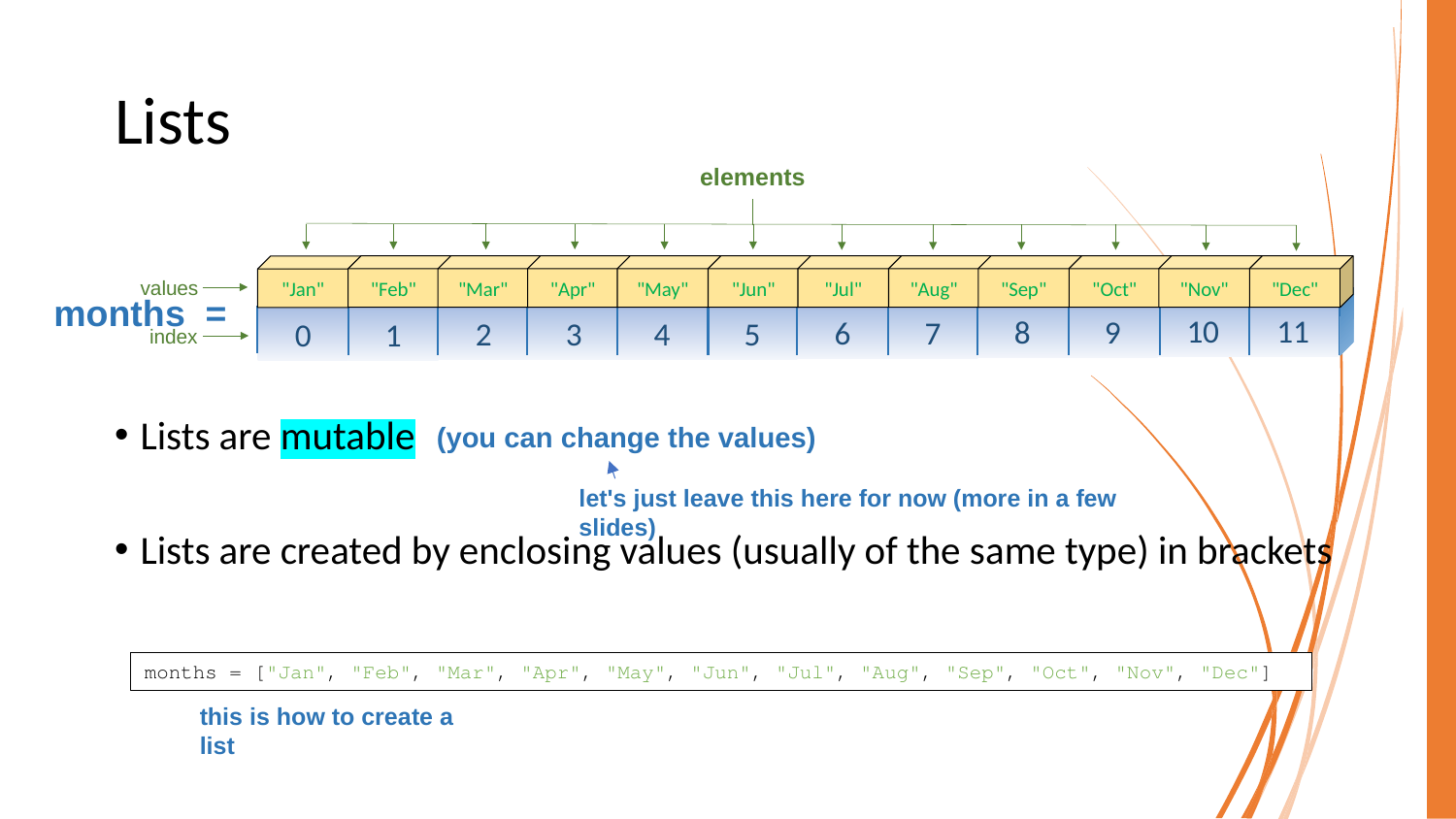

# Lists
elements
"Feb"
"Mar"
"Apr"
"May"
"Jun"
"Jul"
"Aug"
"Sep"
"Oct"
"Nov"
"Dec"
"Jan"

11
10
9
8
7
6
5
3
4
2
1
0
values
months  =
index
Lists are mutable

Lists are created by enclosing values (usually of the same type) in brackets

(you can change the values)
let's just leave this here for now (more in a few slides)
months = ["Jan", "Feb", "Mar", "Apr", "May", "Jun", "Jul", "Aug", "Sep", "Oct", "Nov", "Dec"]
this is how to create a list